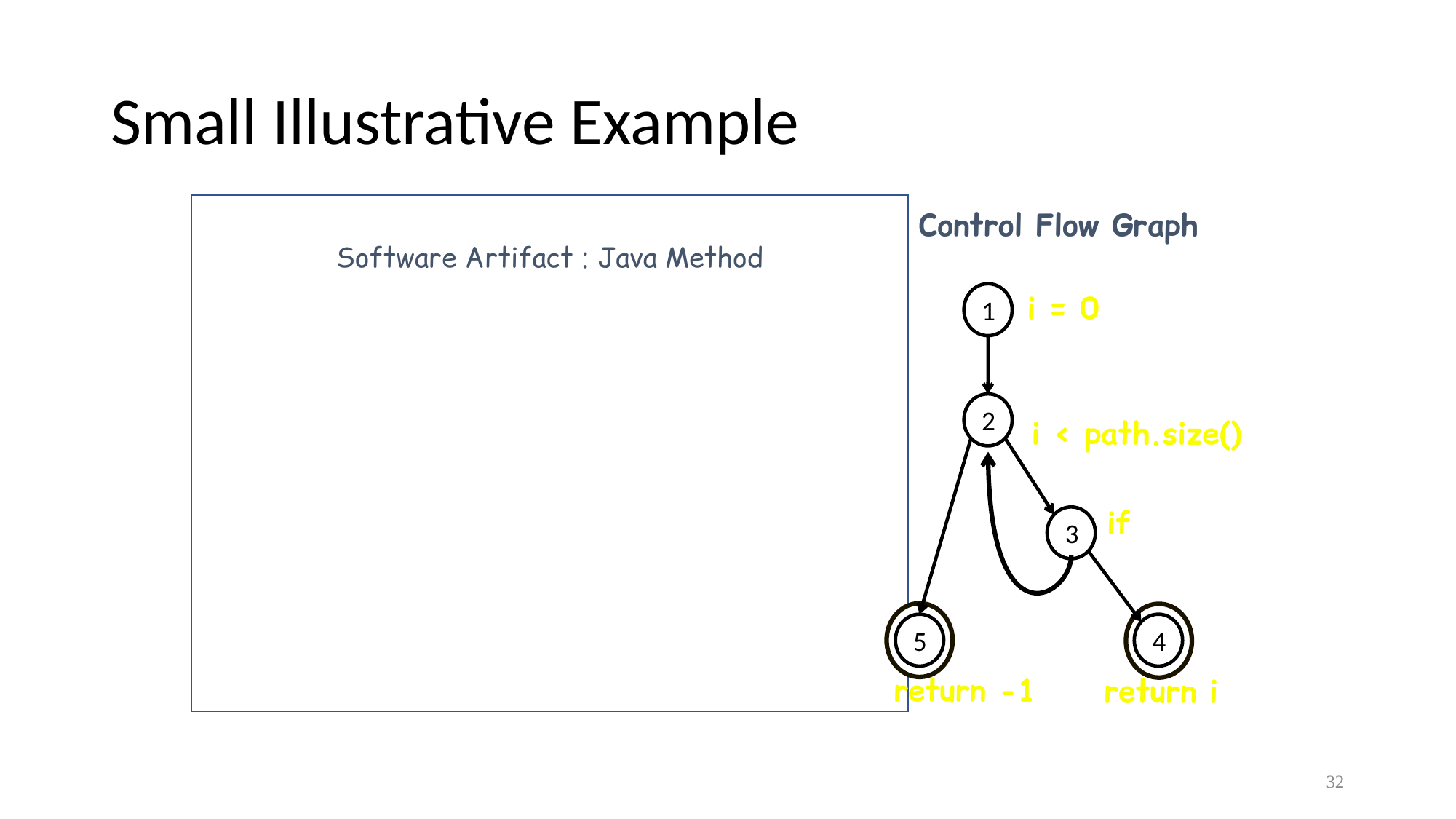

# Small Illustrative Example
Software Artifact : Java Method
/**
 * Return index of node n at the
 * first position it appears,
 * -1 if it is not present
*/
public int indexOf (Node n)
{
  for (int i=0; i < path.size(); i++)
    if (path.get(i).equals(n))
       return i;
  return -1;
}
Control Flow Graph
1
i = 0
2
i < path.size()
if
3

5
4
return -1
return i

32